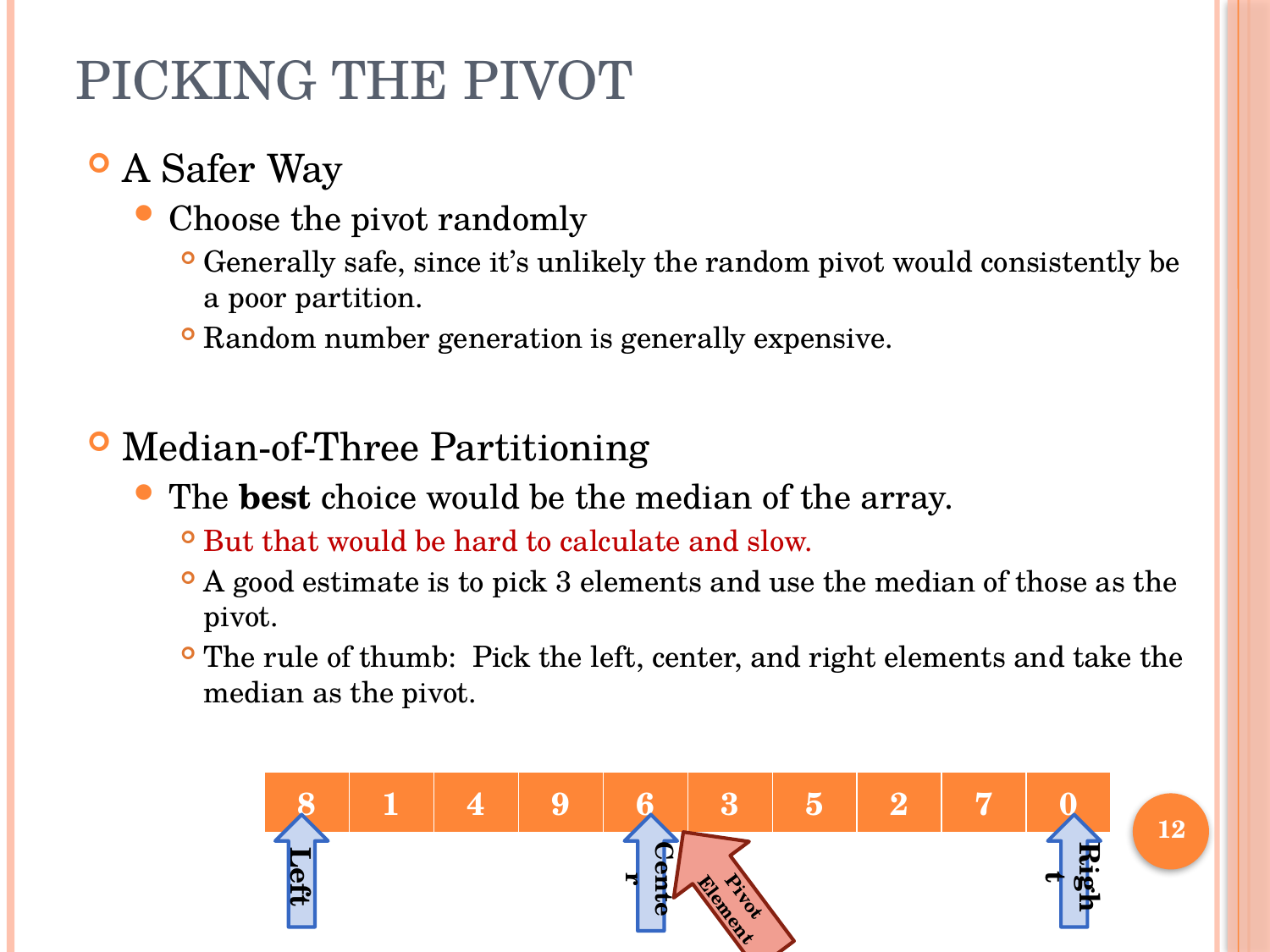

# Picking the Pivot
A Safer Way
Choose the pivot randomly
Generally safe, since it’s unlikely the random pivot would consistently be a poor partition.
Random number generation is generally expensive.

Median-of-Three Partitioning
The best choice would be the median of the array.
But that would be hard to calculate and slow.
A good estimate is to pick 3 elements and use the median of those as the pivot.
The rule of thumb:  Pick the left, center, and right elements and take the median as the pivot.
| 8 | 1 | 4 | 9 | 6 | 3 | 5 | 2 | 7 | 0 |
| --- | --- | --- | --- | --- | --- | --- | --- | --- | --- |
12
Left
Right
Center
Pivot
Element